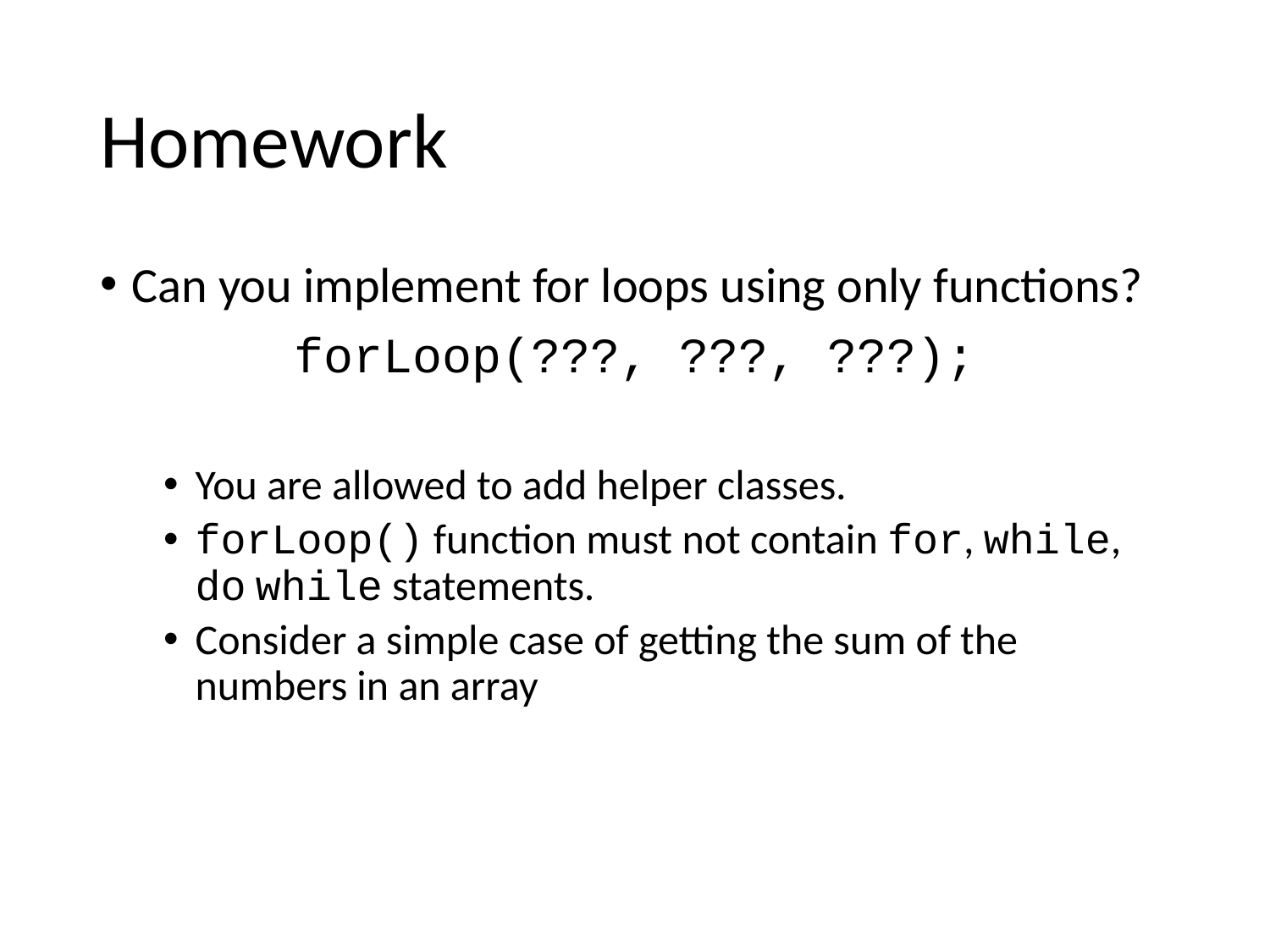

# Homework
Can you implement for loops using only functions?
forLoop(???, ???, ???);

You are allowed to add helper classes.
forLoop() function must not contain for, while, do while statements.
Consider a simple case of getting the sum of the numbers in an array